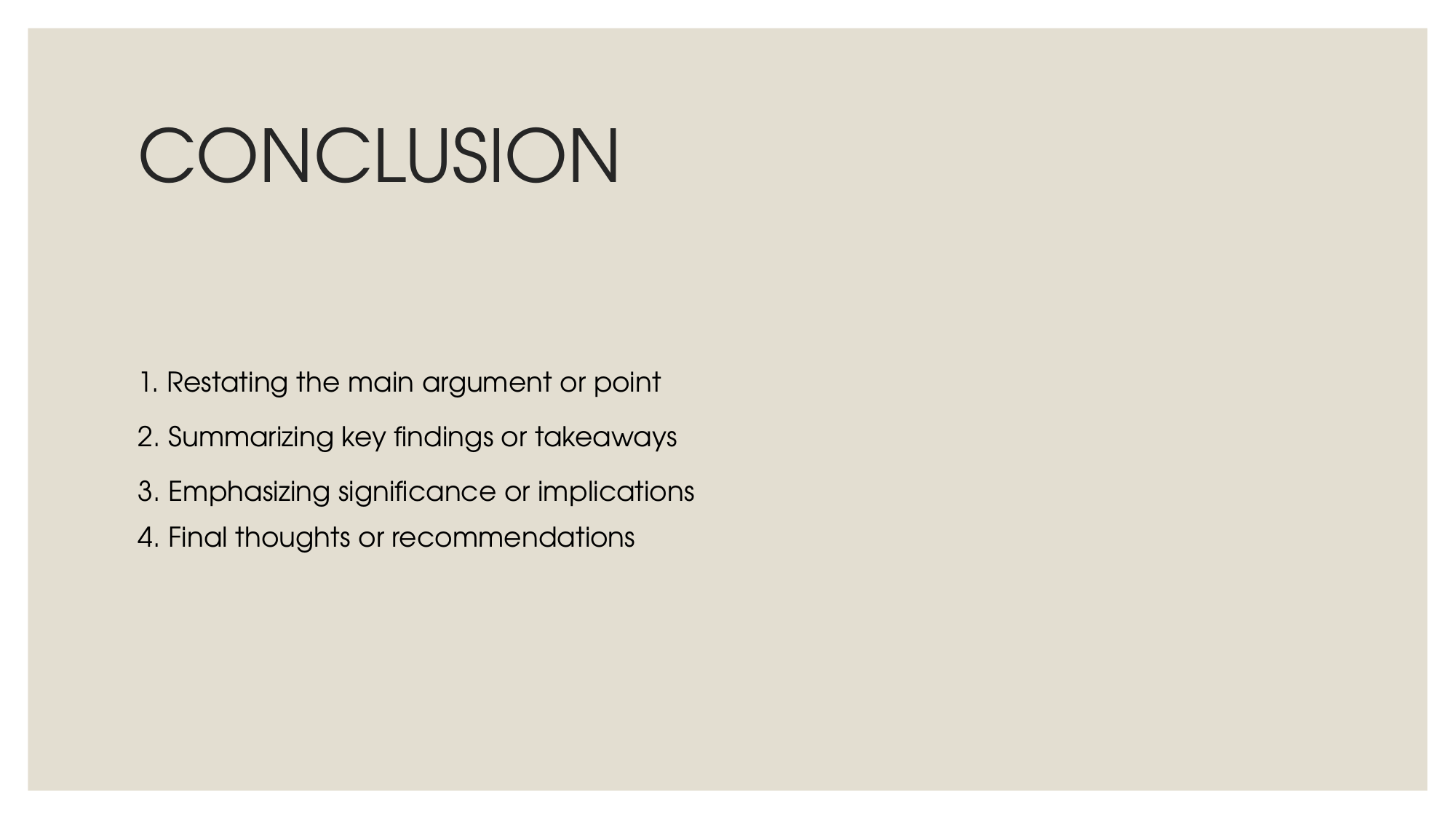

# CONCLUSION

1. Restating the main argument or point
2. Summarizing key findings or takeaways
3. Emphasizing significance or implications
4. Final thoughts or recommendations